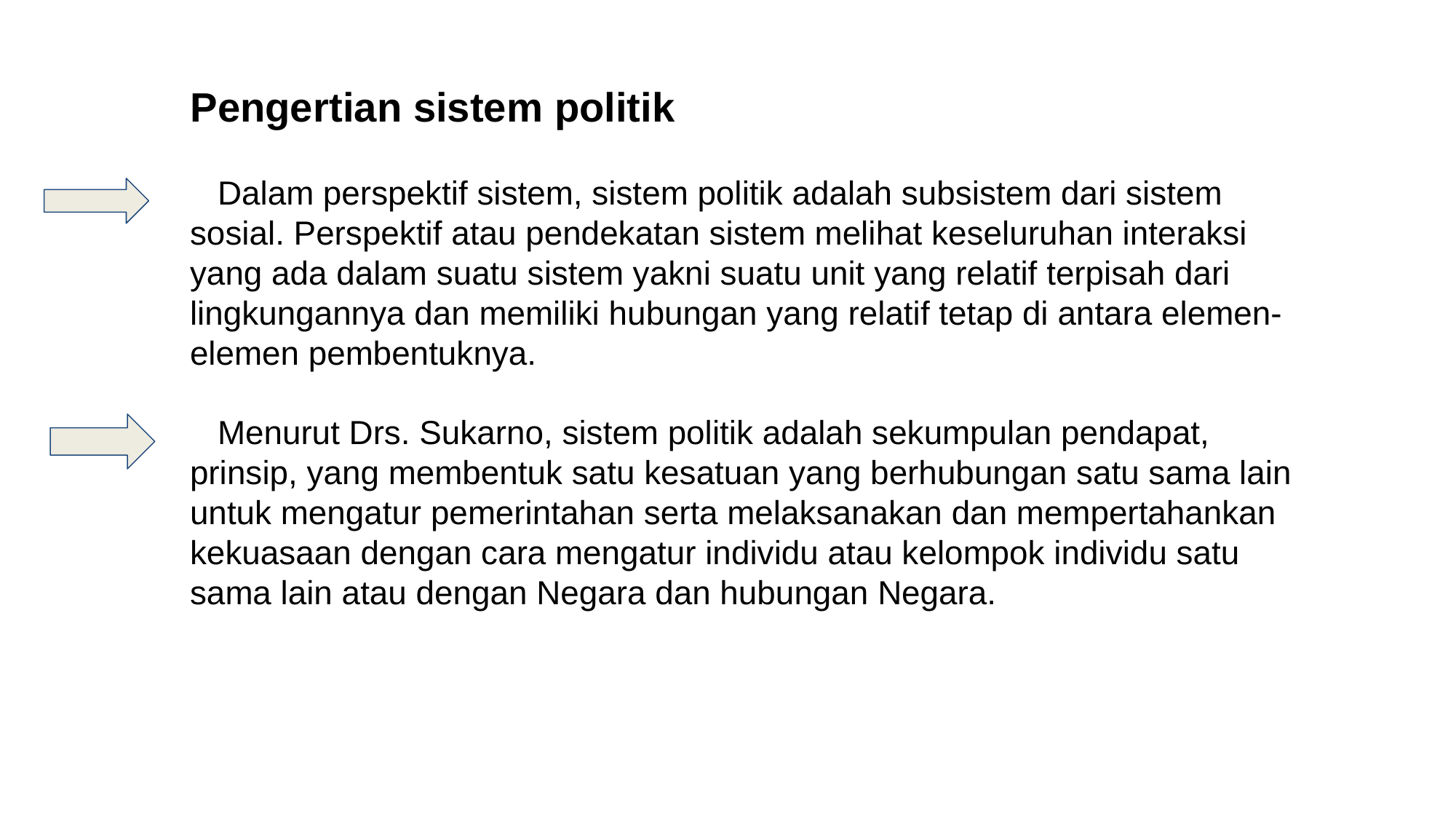

Pengertian sistem politik
   Dalam perspektif sistem, sistem politik adalah subsistem dari sistem sosial. Perspektif atau pendekatan sistem melihat keseluruhan interaksi yang ada dalam suatu sistem yakni suatu unit yang relatif terpisah dari lingkungannya dan memiliki hubungan yang relatif tetap di antara elemen-elemen pembentuknya.

   Menurut Drs. Sukarno, sistem politik adalah sekumpulan pendapat, prinsip, yang membentuk satu kesatuan yang berhubungan satu sama lain untuk mengatur pemerintahan serta melaksanakan dan mempertahankan kekuasaan dengan cara mengatur individu atau kelompok individu satu sama lain atau dengan Negara dan hubungan Negara.